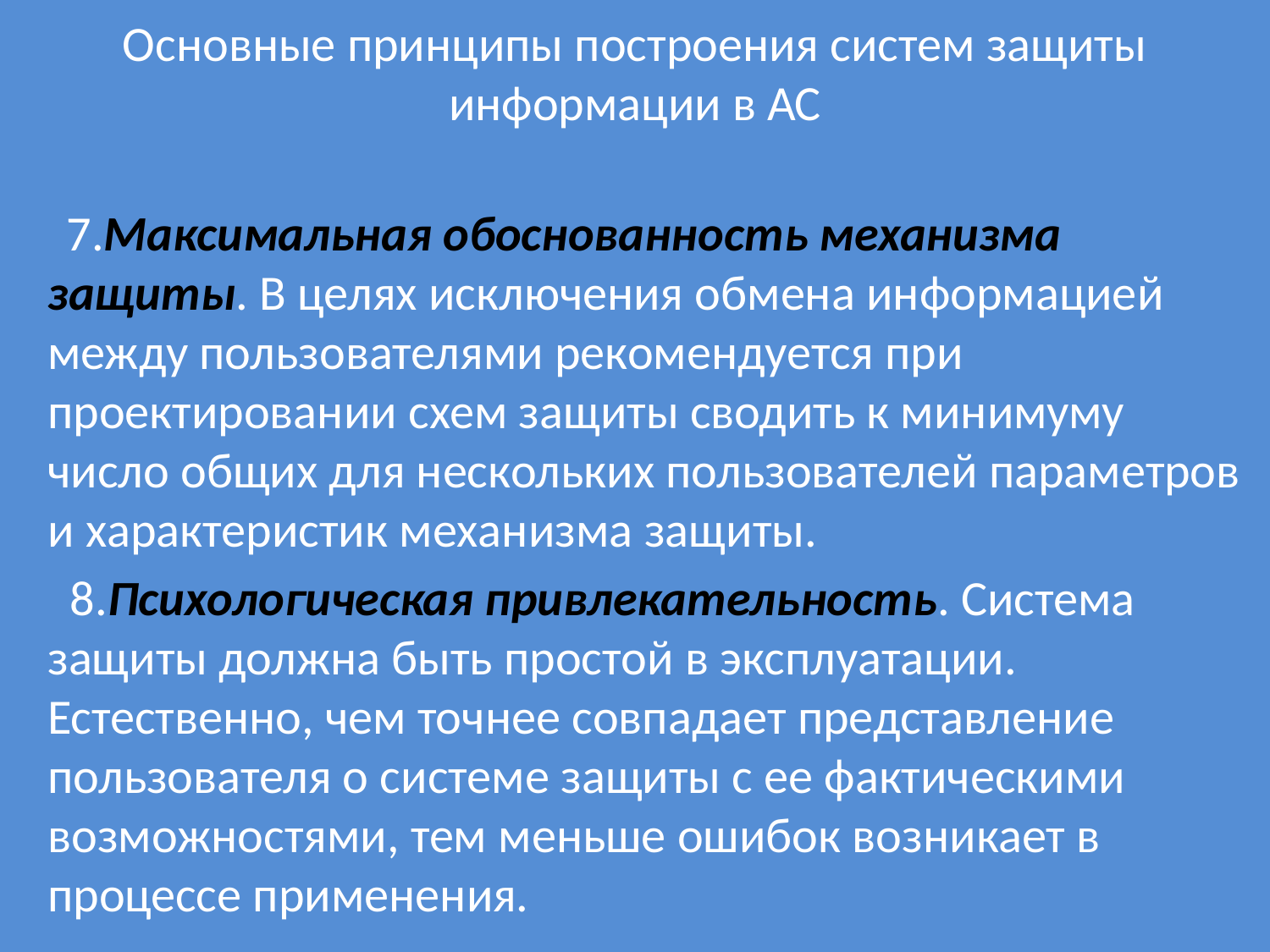

# Основные принципы построения систем защиты информации в АС

  7.Максимальная обоснованность механизма защиты. В целях исключения обмена информацией между пользователями рекомендуется при проектировании схем защиты сводить к минимуму число общих для нескольких пользователей параметров и характеристик механизма защиты.
  8.Психологическая привлекательность. Система защиты должна быть простой в эксплуатации. Естественно, чем точнее совпадает представление пользователя о системе защиты с ее фактическими возможностями, тем меньше ошибок возникает в процессе применения.